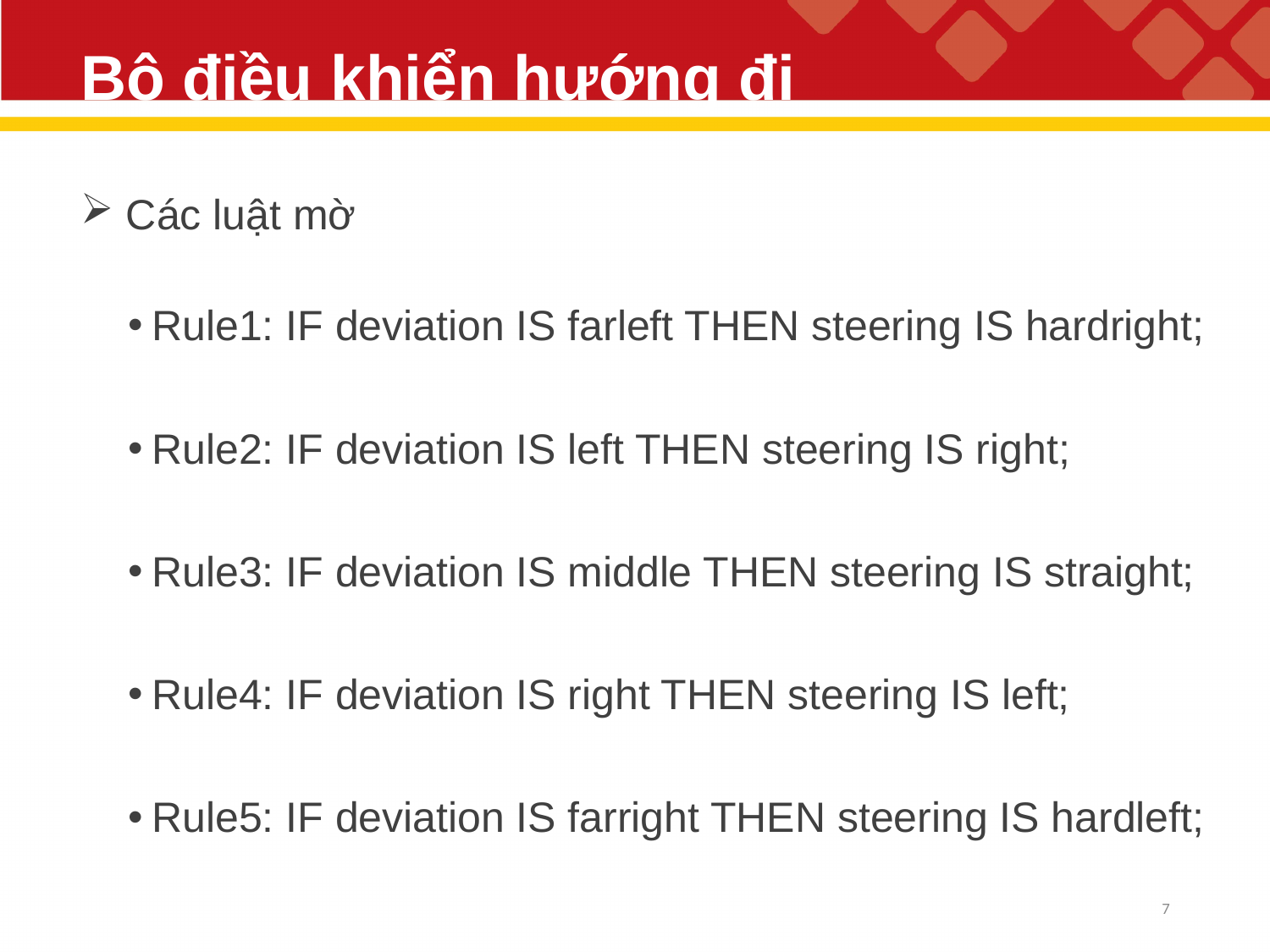

# Bộ điều khiển hướng đi
 Các luật mờ

Rule1: IF deviation IS farleft THEN steering IS hardright;

Rule2: IF deviation IS left THEN steering IS right;

Rule3: IF deviation IS middle THEN steering IS straight;

Rule4: IF deviation IS right THEN steering IS left;

Rule5: IF deviation IS farright THEN steering IS hardleft;

7